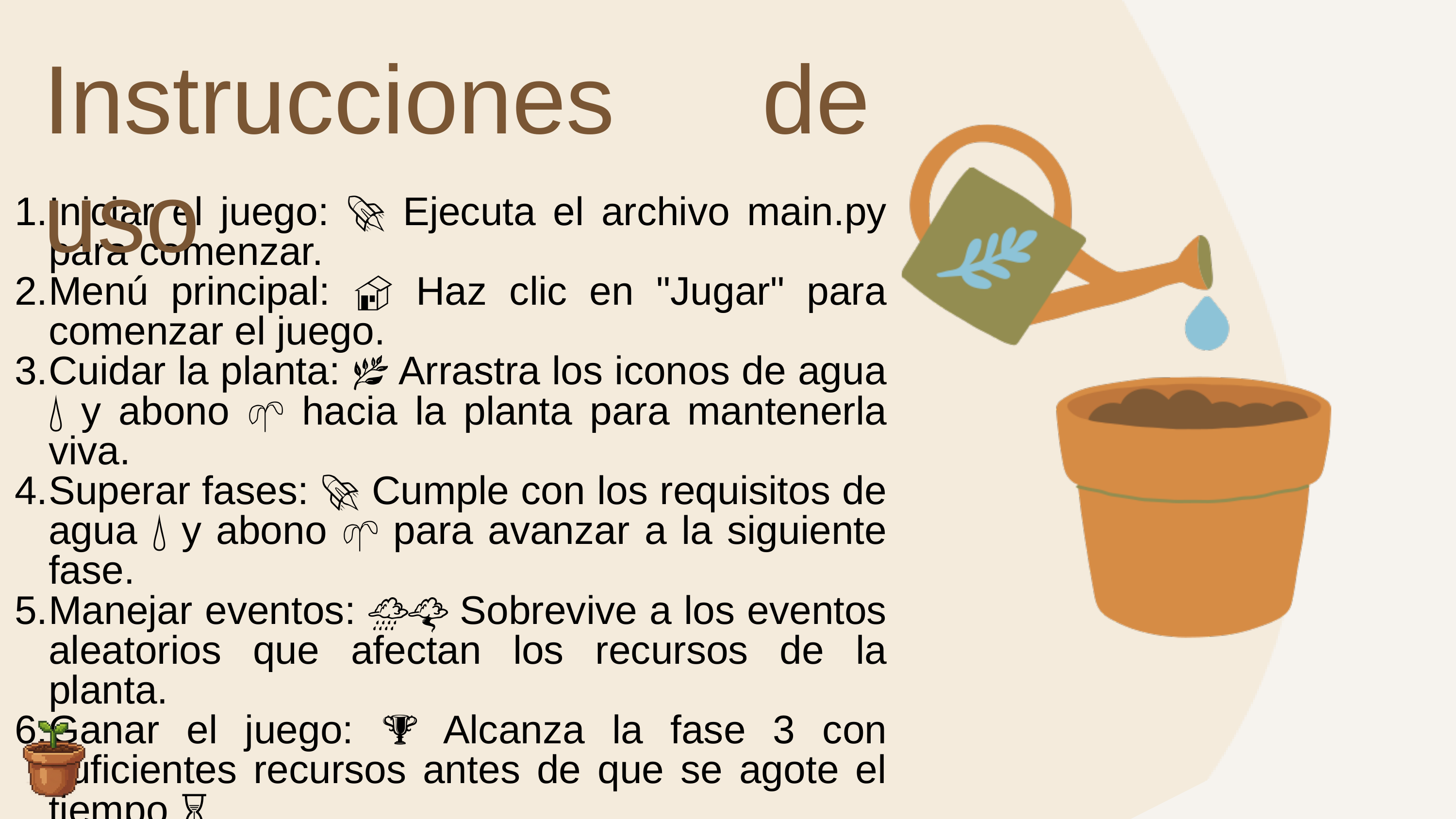

Instrucciones de uso

Iniciar el juego: 🚀 Ejecuta el archivo main.py para comenzar.
Menú principal: 🏠 Haz clic en "Jugar" para comenzar el juego.
Cuidar la planta: 🌿 Arrastra los iconos de agua 💧 y abono 🌱 hacia la planta para mantenerla viva.
Superar fases: 🚀 Cumple con los requisitos de agua 💧 y abono 🌱 para avanzar a la siguiente fase.
Manejar eventos: 🌧️🌪️ Sobrevive a los eventos aleatorios que afectan los recursos de la planta.
Ganar el juego: 🏆 Alcanza la fase 3 con suficientes recursos antes de que se agote el tiempo ⏳.